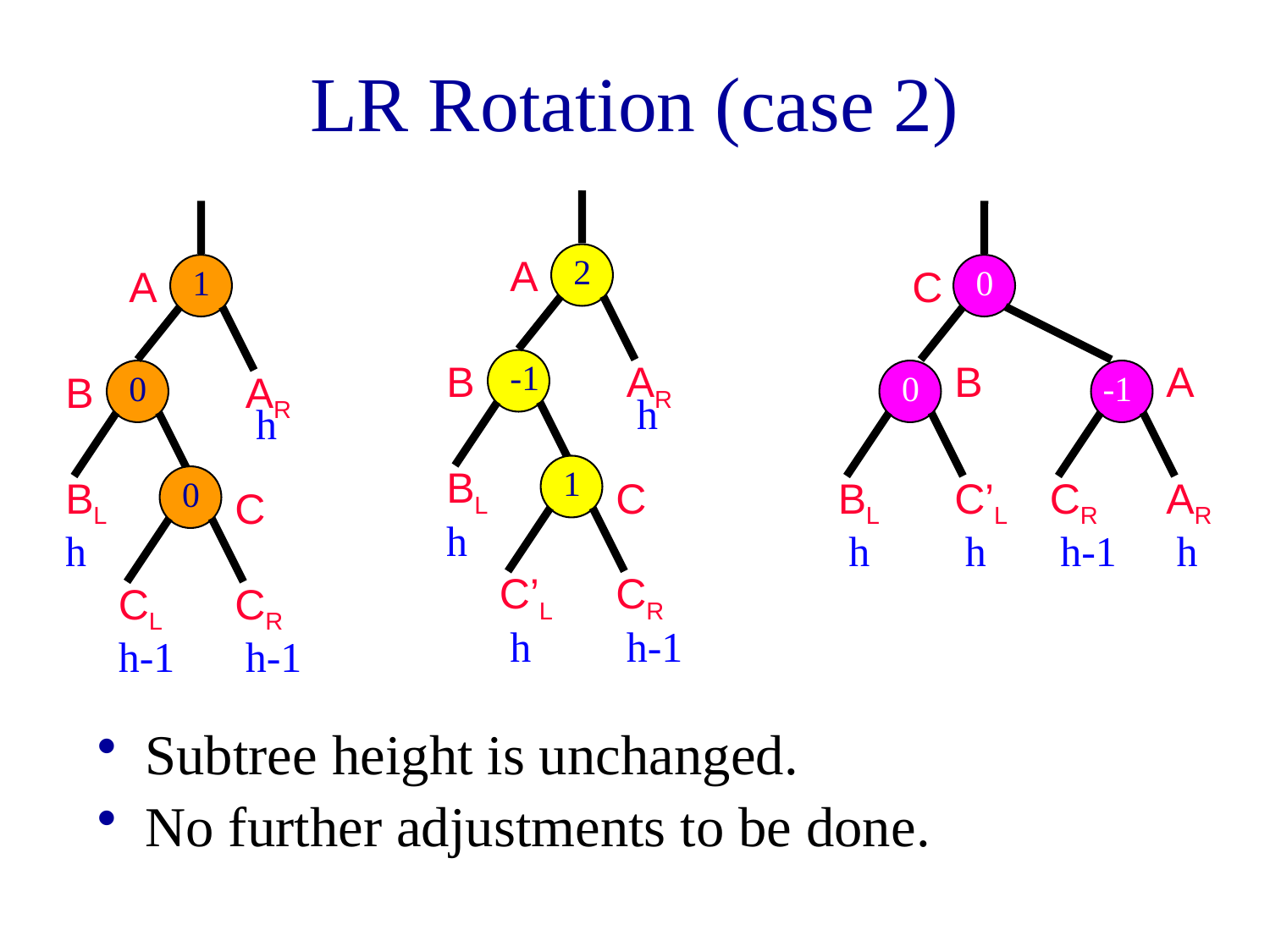

# LR Rotation (case 2)

A

B
AR

h

BL

C
h

C’L
CR
h
h-1

A
1

B
0
AR

h

BL
0

C
h

CL
CR
h-1
h-1

C

2
0

B

A

-1
0
-1

BL
h

h
C’L

CR
h-1

AR
h
1
Subtree height is unchanged.
No further adjustments to be done.